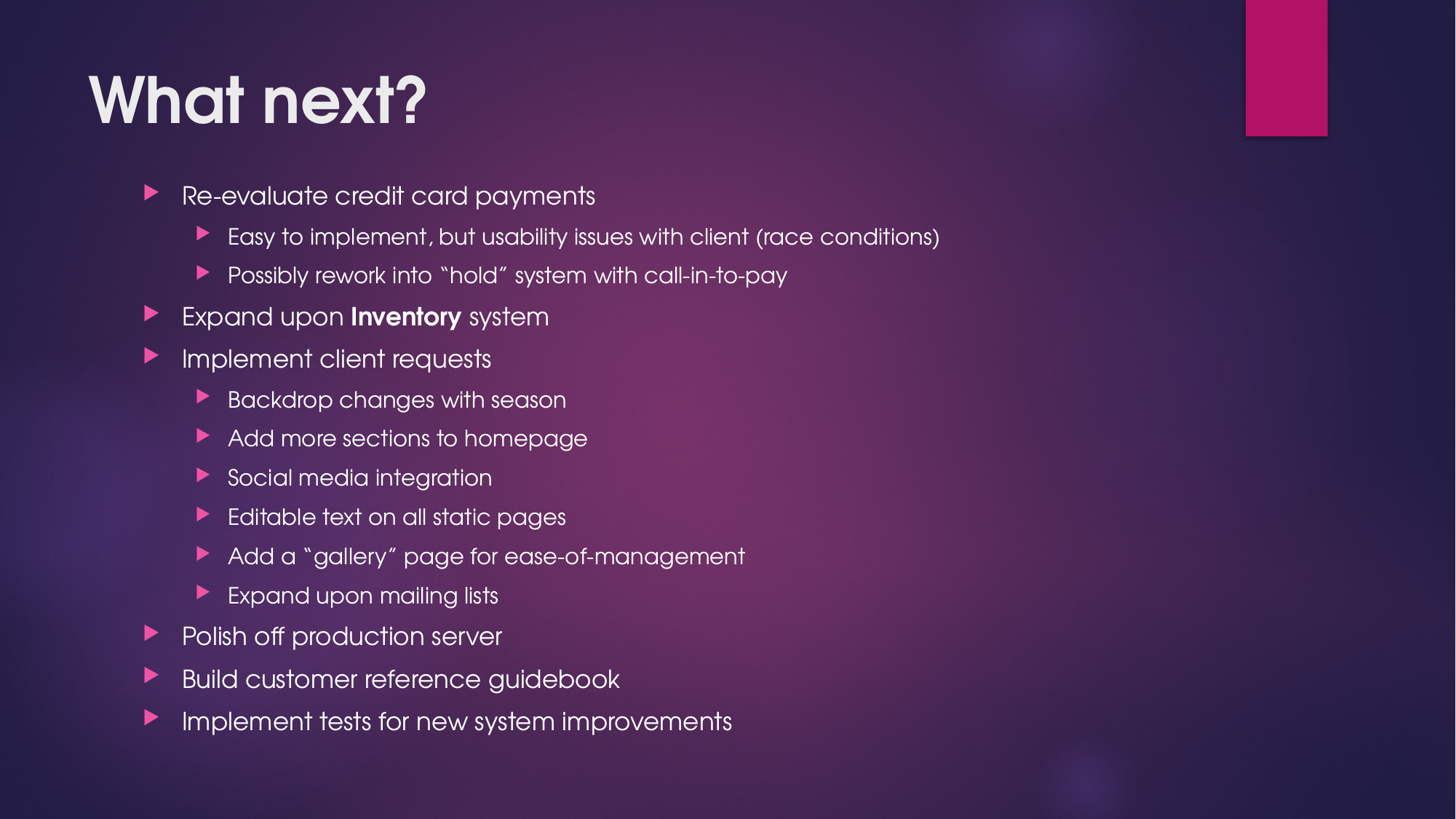

# What next?
Re-evaluate credit card payments
Easy to implement, but usability issues with client (race conditions)
Possibly rework into “hold” system with call-in-to-pay
Expand upon Inventory system
Implement client requests
Backdrop changes with season
Add more sections to homepage
Social media integration
Editable text on all static pages
Add a “gallery” page for ease-of-management
Expand upon mailing lists
Polish off production server
Build customer reference guidebook
Implement tests for new system improvements